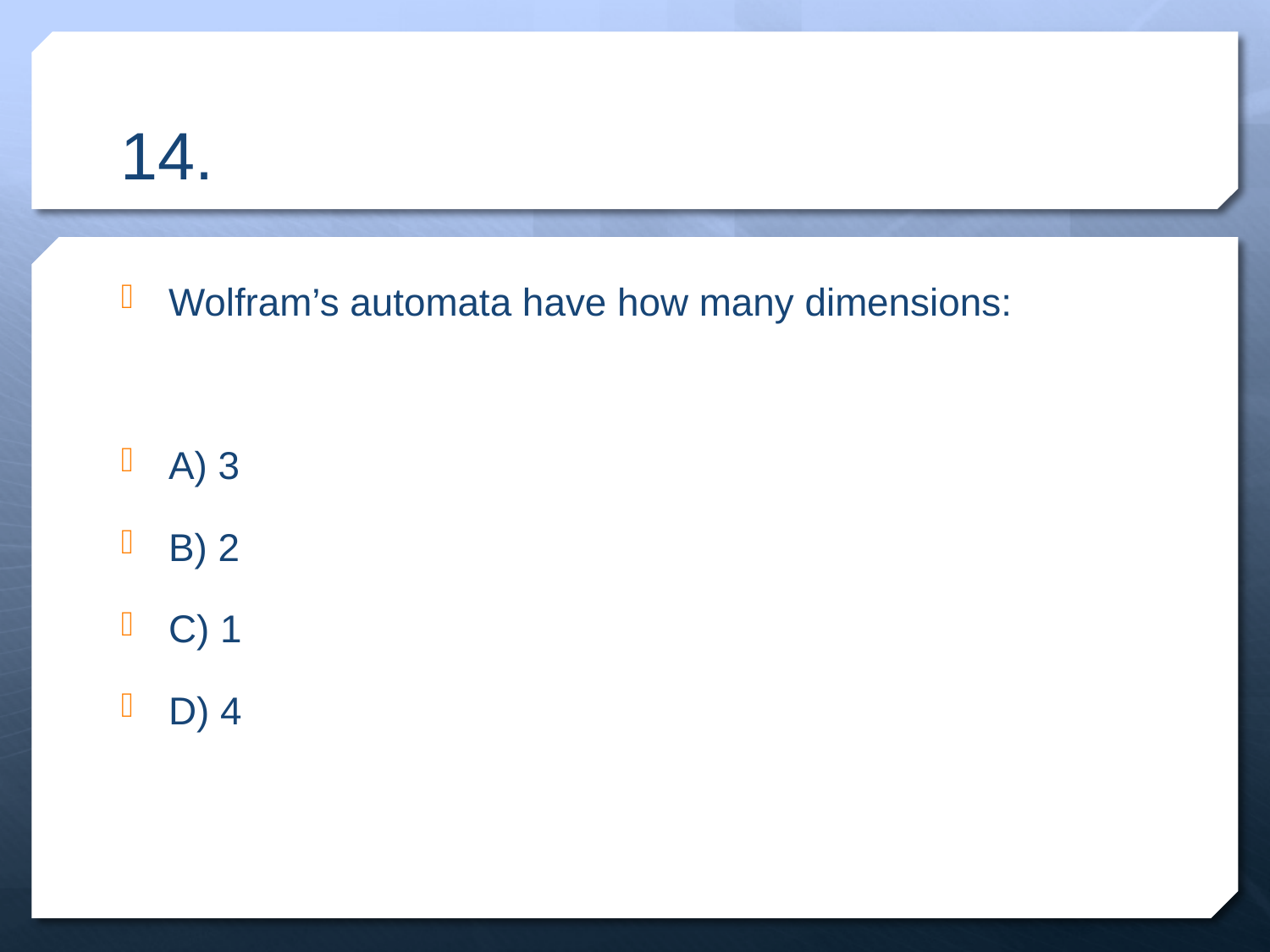

# 14.
Wolfram’s automata have how many dimensions:

A) 3
B) 2
C) 1
D) 4